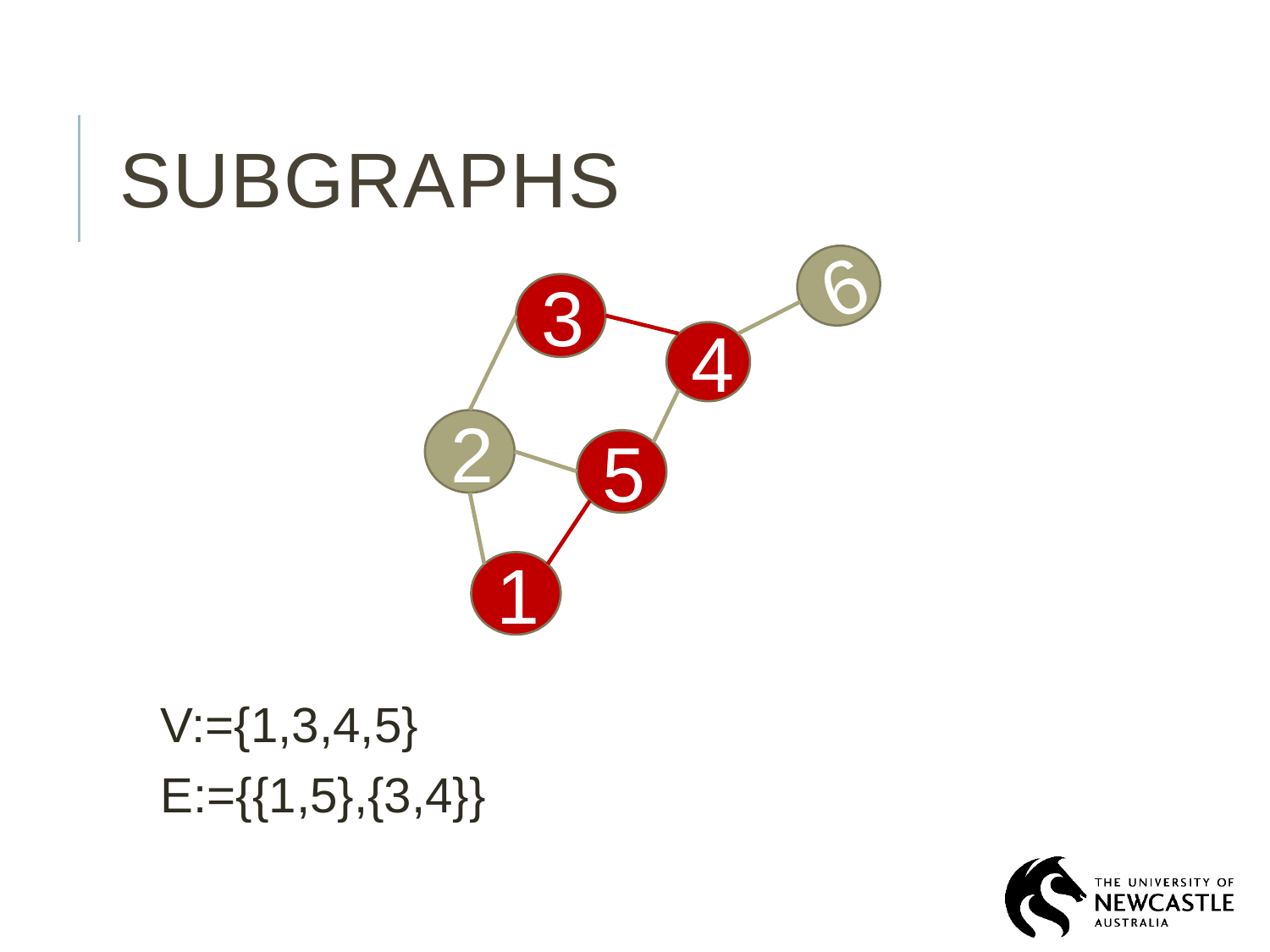

# subgraphs
6
3
4
2
5
1
V:={1,3,4,5}
E:={{1,5},{3,4}}